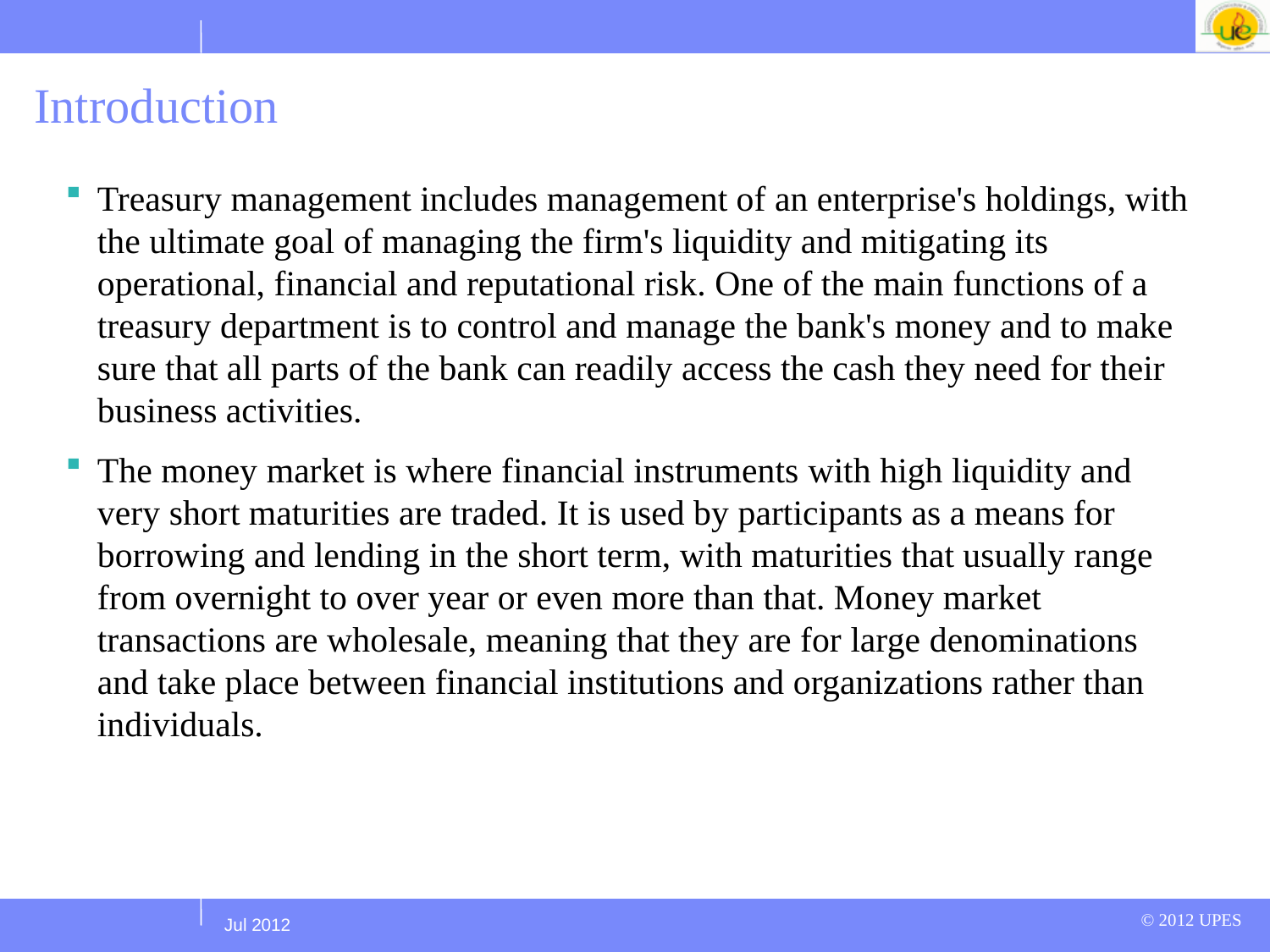

# Introduction
Treasury management includes management of an enterprise's holdings, with the ultimate goal of managing the firm's liquidity and mitigating its operational, financial and reputational risk. One of the main functions of a treasury department is to control and manage the bank's money and to make sure that all parts of the bank can readily access the cash they need for their business activities.
The money market is where financial instruments with high liquidity and very short maturities are traded. It is used by participants as a means for borrowing and lending in the short term, with maturities that usually range from overnight to over year or even more than that. Money market transactions are wholesale, meaning that they are for large denominations and take place between financial institutions and organizations rather than individuals.